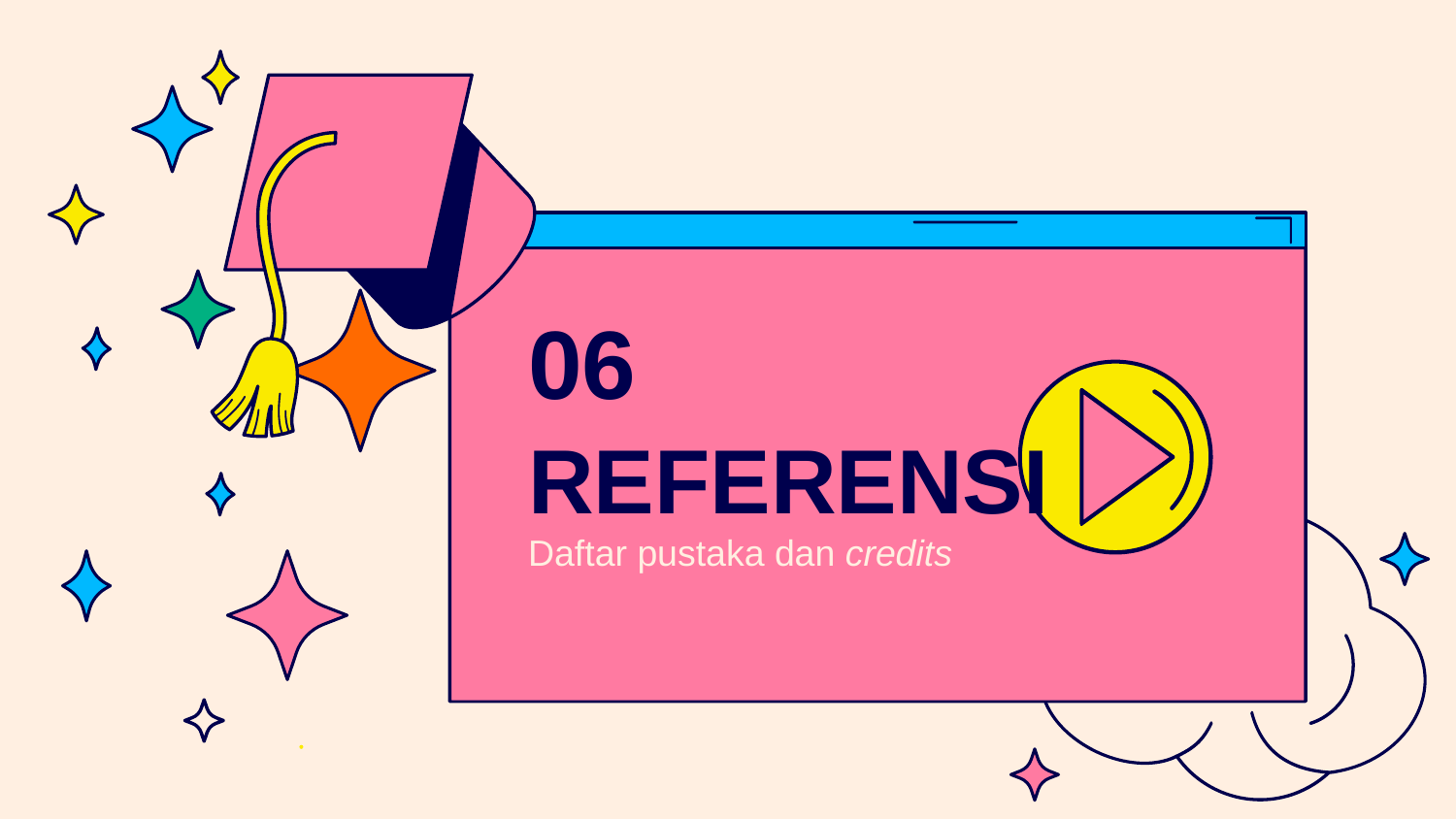

06
# REFERENSI
Daftar pustaka dan credits